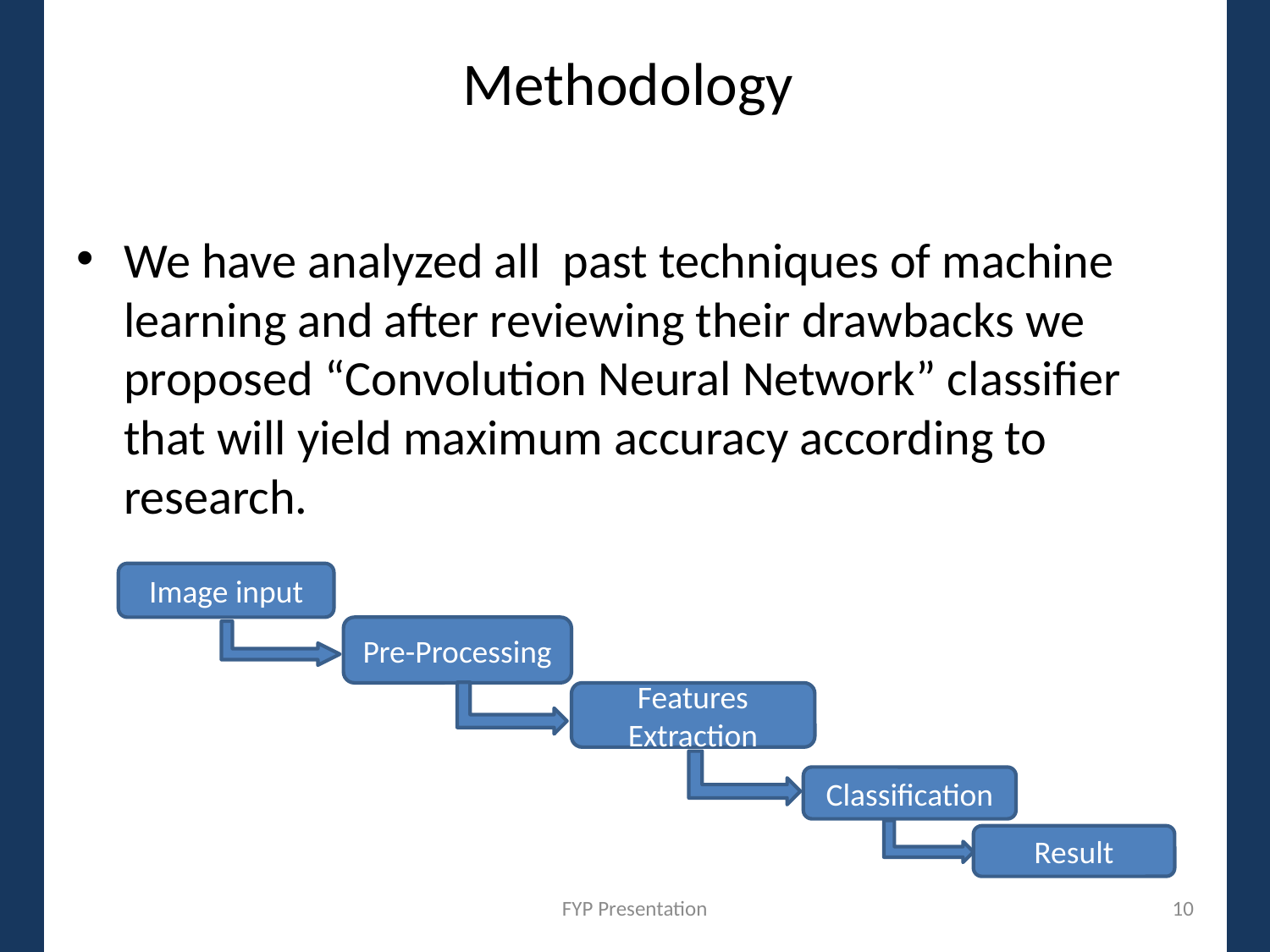

# Methodology
We have analyzed all  past techniques of machine learning and after reviewing their drawbacks we proposed “Convolution Neural Network” classifier that will yield maximum accuracy according to research.

Image input

Pre-Processing

Features Extraction

Classification

Result
FYP Presentation
10